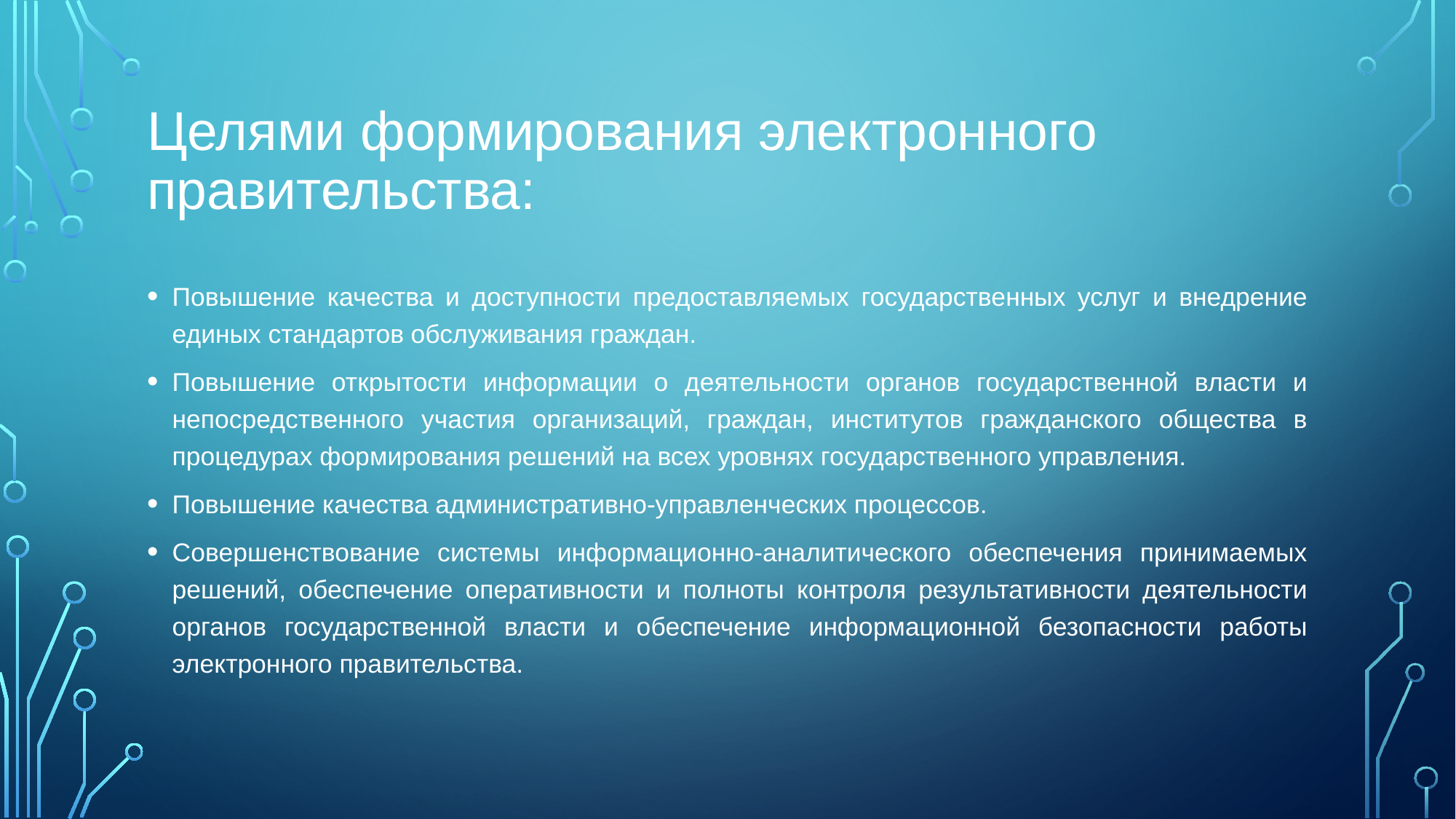

# Целями формирования электронного правительства:
Повышение качества и доступности предоставляемых государственных услуг и внедрение единых стандартов обслуживания граждан.
Повышение открытости информации о деятельности органов государственной власти и непосредственного участия организаций, граждан, институтов гражданского общества в процедурах формирования решений на всех уровнях государственного управления.
Повышение качества административно-управленческих процессов.
Совершенствование системы информационно-аналитического обеспечения принимаемых решений, обеспечение оперативности и полноты контроля результативности деятельности органов государственной власти и обеспечение информационной безопасности работы электронного правительства.